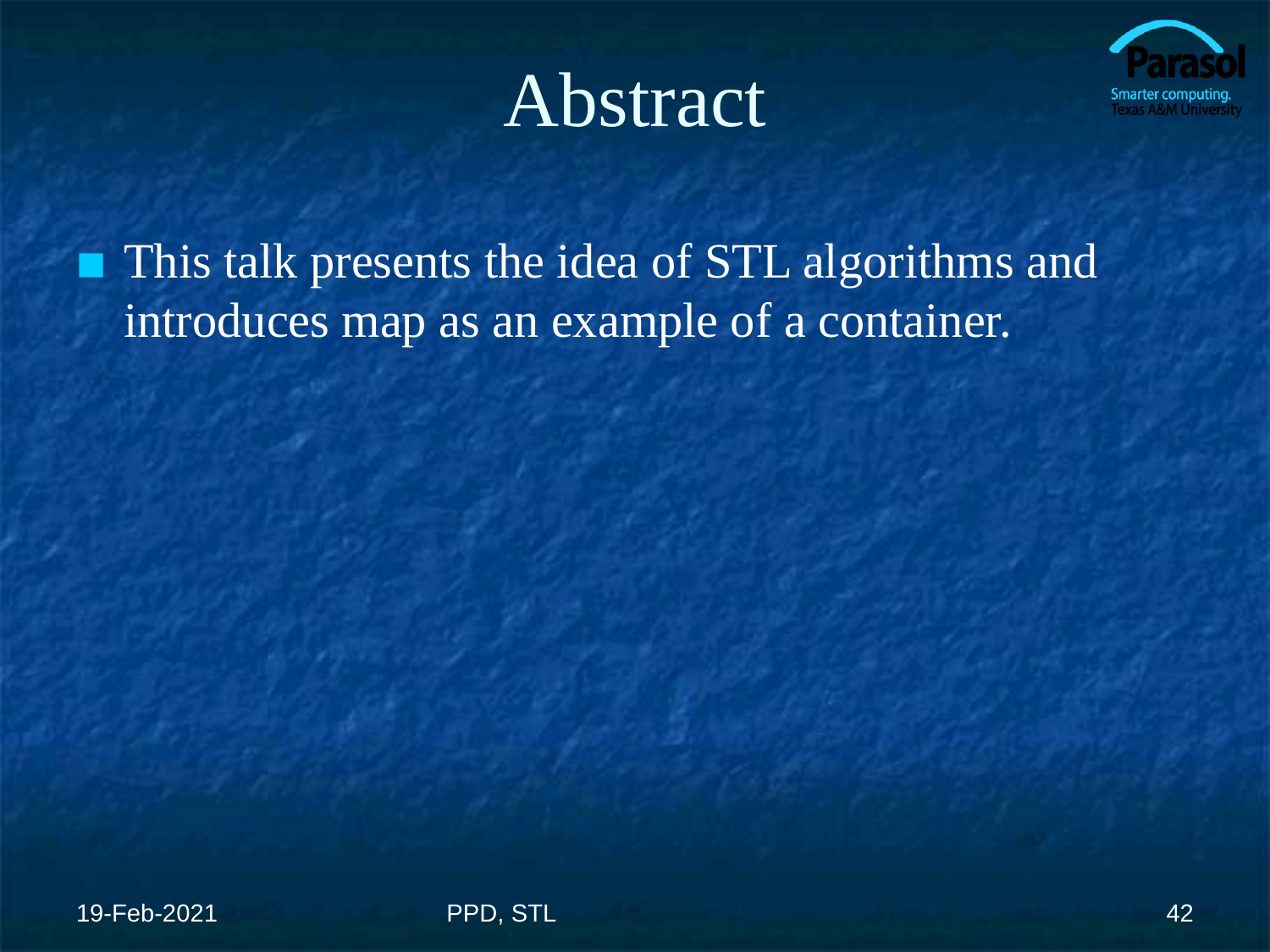

# Abstract
This talk presents the idea of STL algorithms and introduces map as an example of a container.
19-Feb-2021
PPD, STL
42